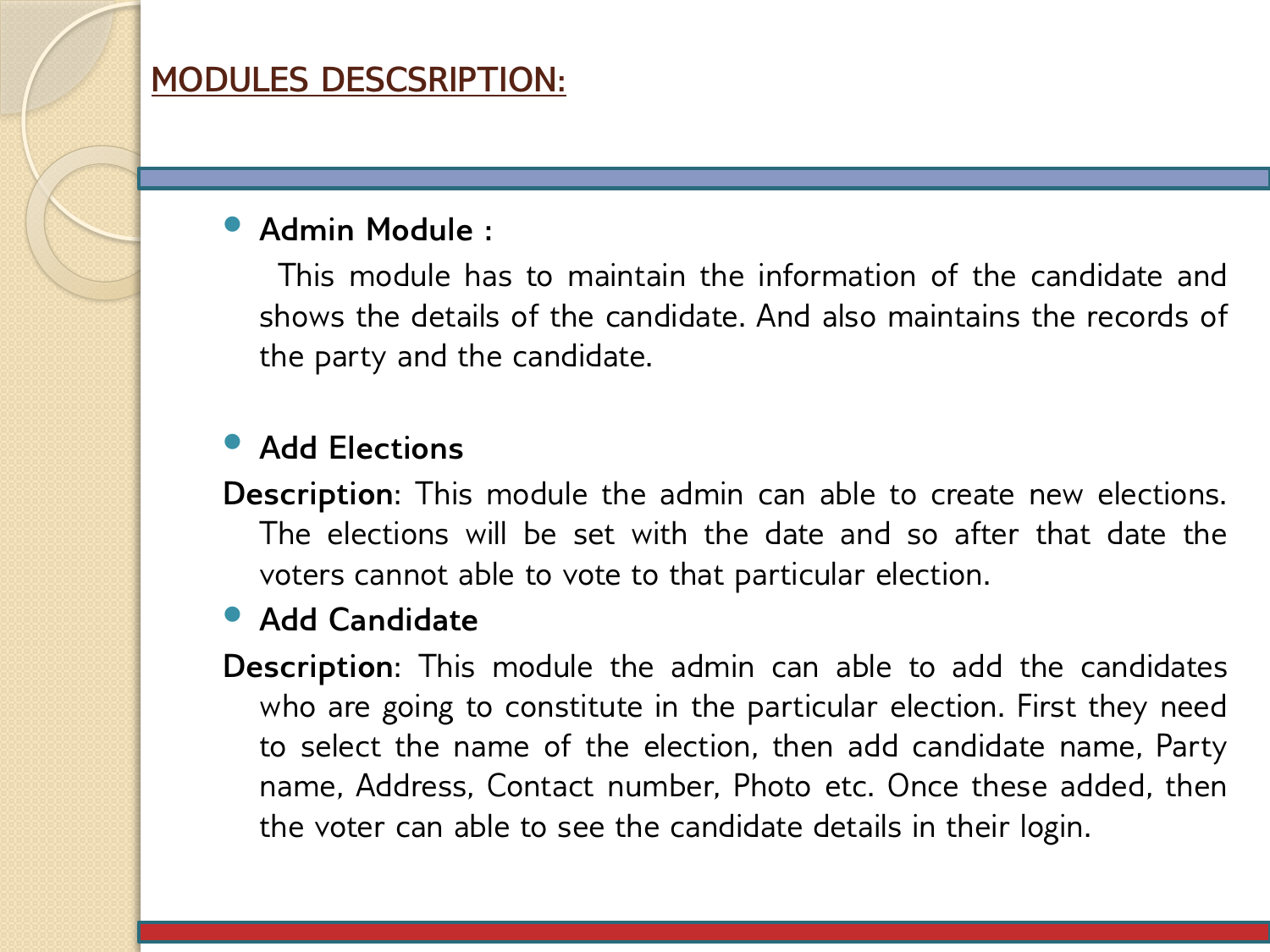

# MODULES DESCSRIPTION:

Admin Module :
    This module has to maintain the information of the candidate and shows the details of the candidate. And also maintains the records of the party and the candidate.

Add Elections
Description: This module the admin can able to create new elections. The elections will be set with the date and so after that date the voters cannot able to vote to that particular election.
Add Candidate
Description: This module the admin can able to add the candidates who are going to constitute in the particular election. First they need to select the name of the election, then add candidate name, Party name, Address, Contact number, Photo etc. Once these added, then the voter can able to see the candidate details in their login.